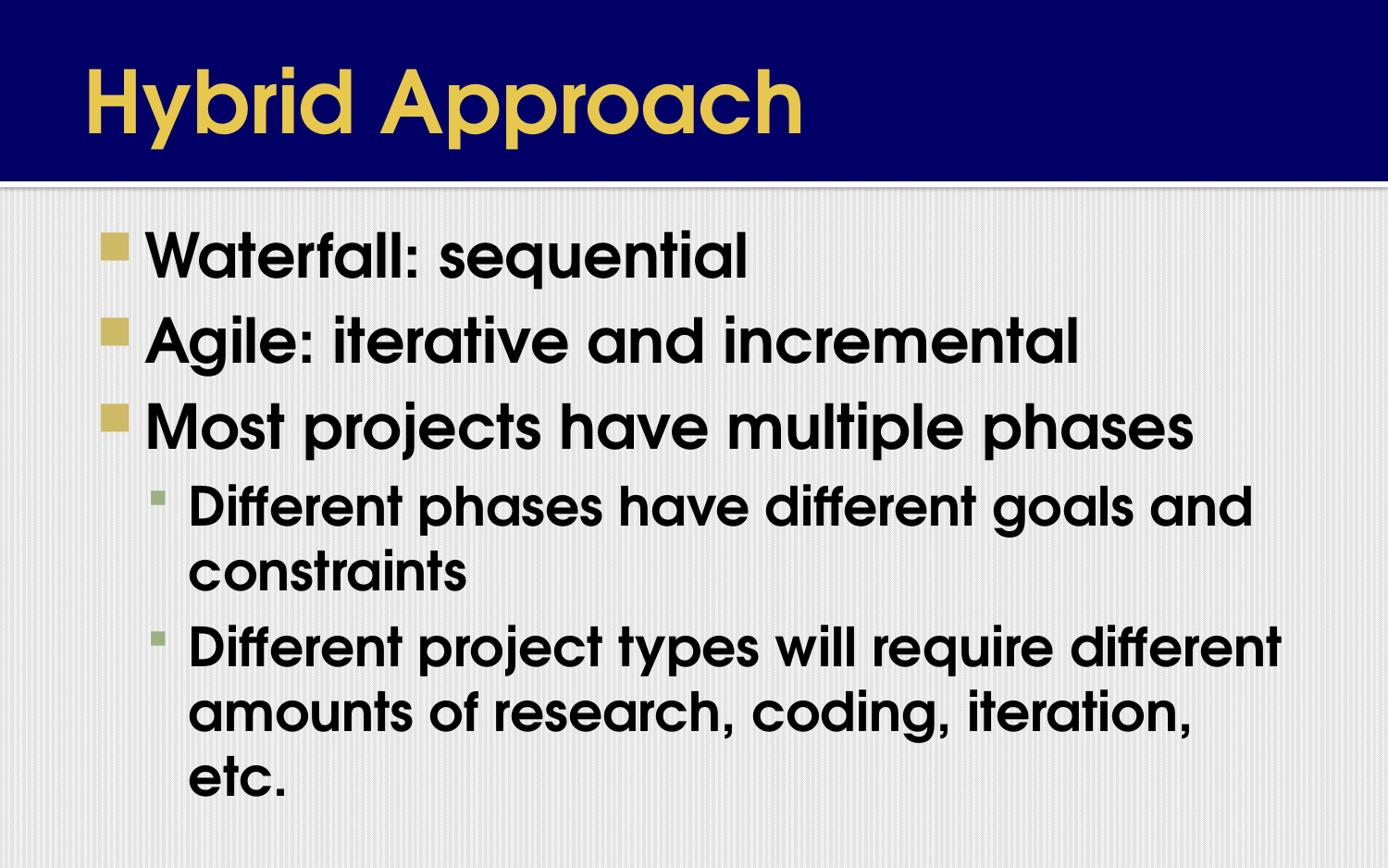

# Hybrid Approach
Waterfall: sequential
Agile: iterative and incremental
Most projects have multiple phases
Different phases have different goals and constraints
Different project types will require different amounts of research, coding, iteration, etc.